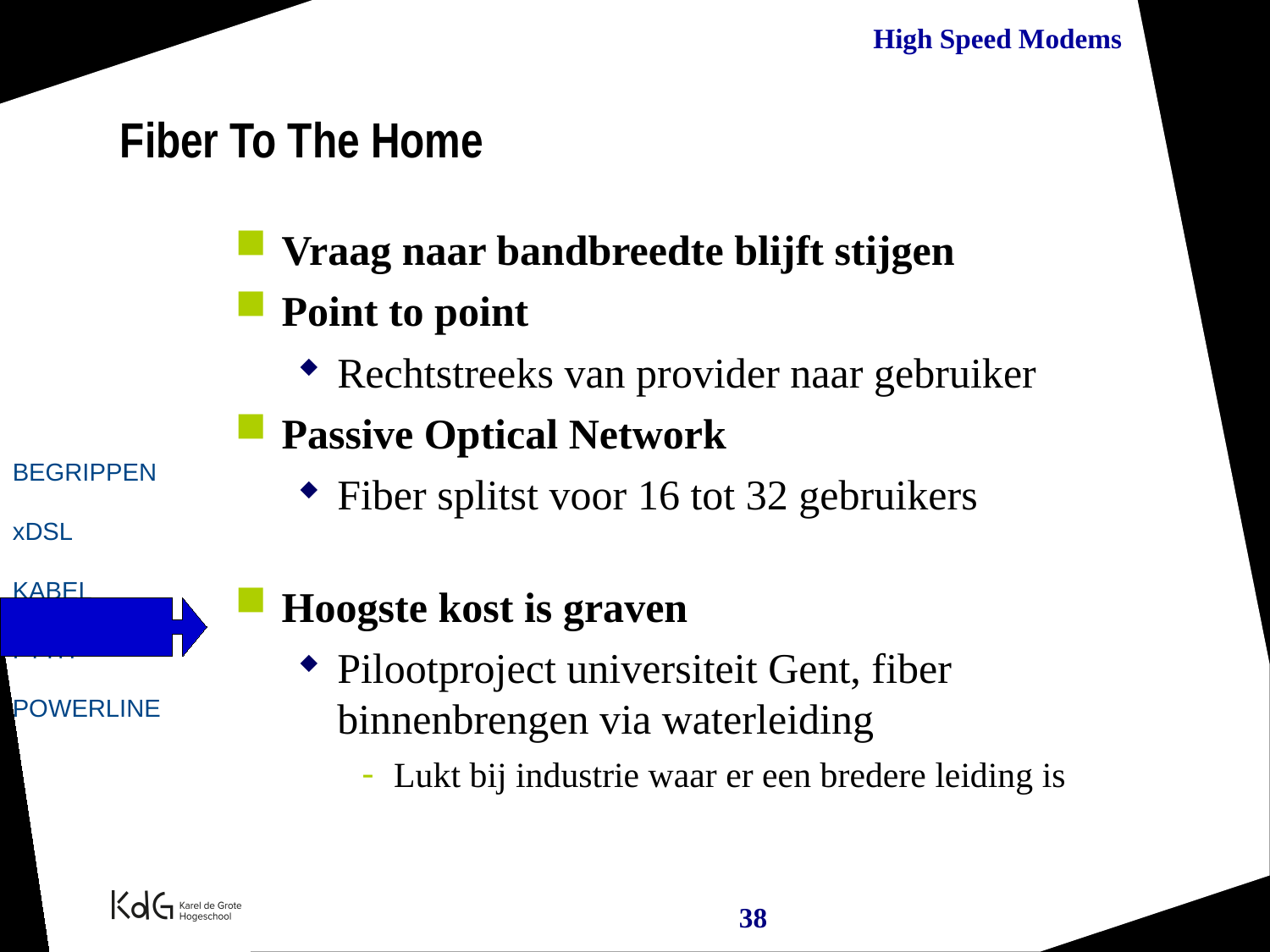

Fiber To The Home
Vraag naar bandbreedte blijft stijgen
Point to point
Rechtstreeks van provider naar gebruiker
Passive Optical Network
Fiber splitst voor 16 tot 32 gebruikers
Hoogste kost is graven
Pilootproject universiteit Gent, fiber binnenbrengen via waterleiding
Lukt bij industrie waar er een bredere leiding is